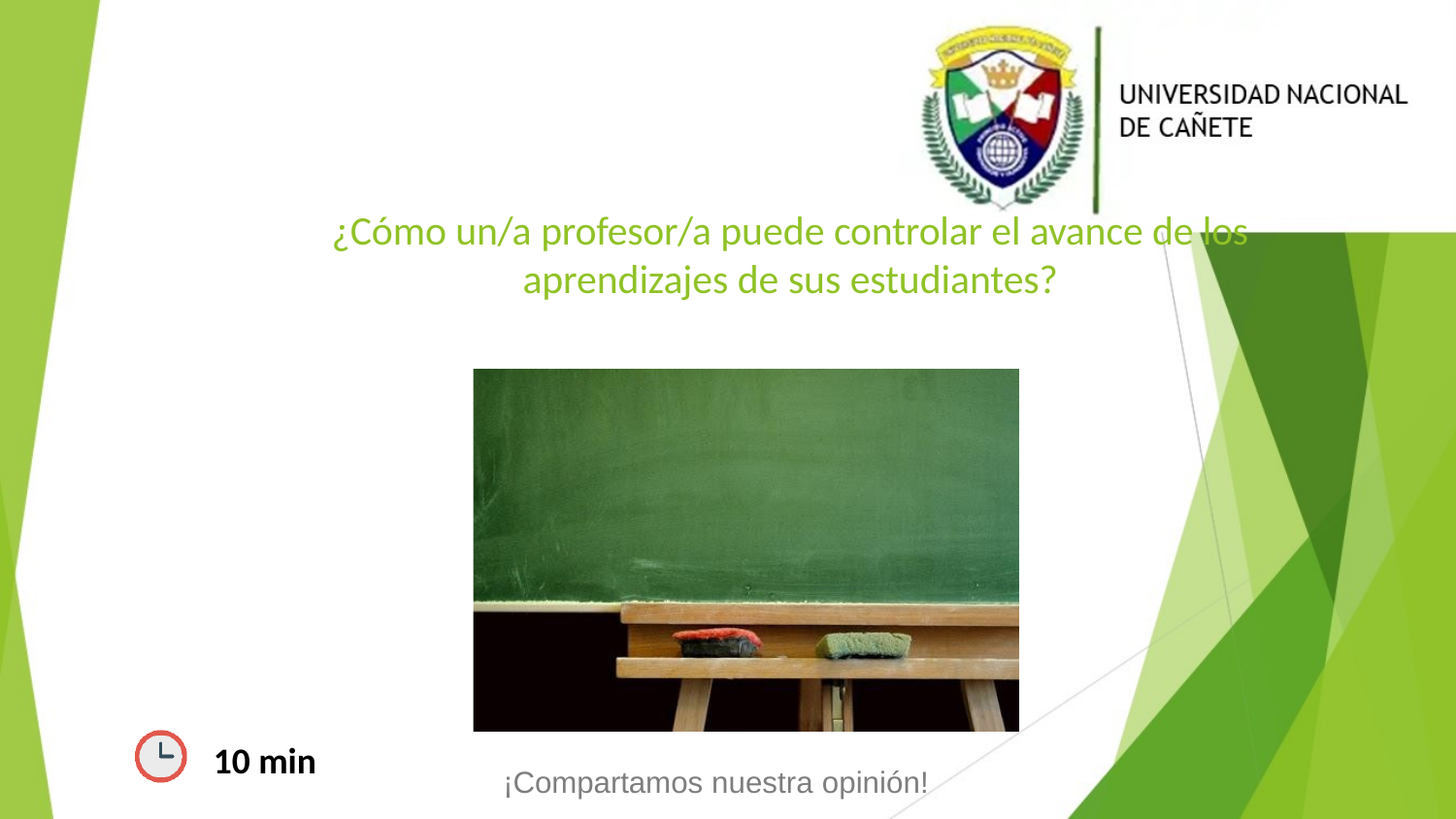

# ¿Cómo un/a profesor/a puede controlar el avance de los
aprendizajes de sus estudiantes?

10 min
¡Compartamos nuestra opinión!